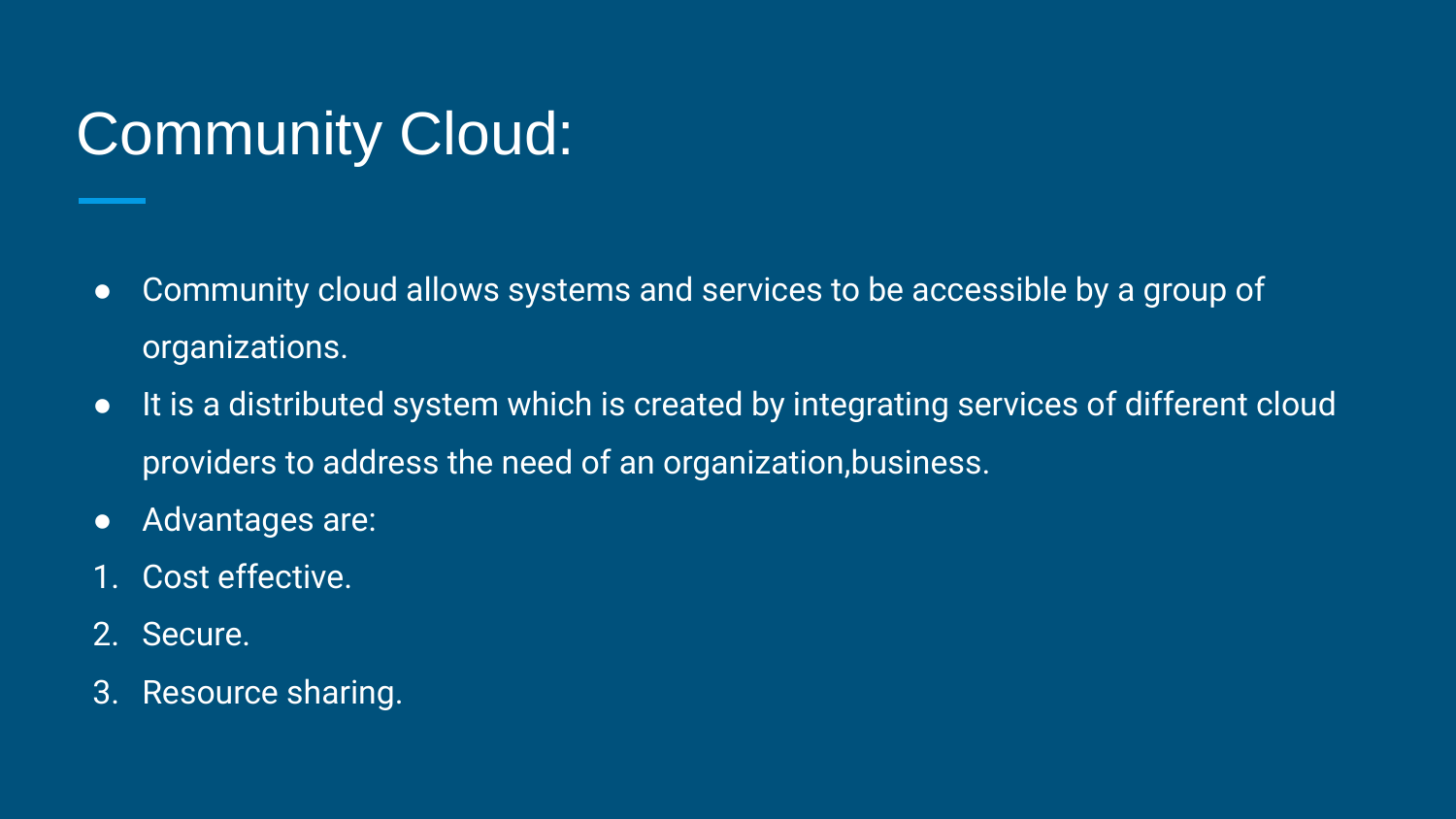

# Community Cloud:
Community cloud allows systems and services to be accessible by a group of organizations.
It is a distributed system which is created by integrating services of different cloud providers to address the need of an organization,business.
Advantages are:
Cost effective.
Secure.
Resource sharing.